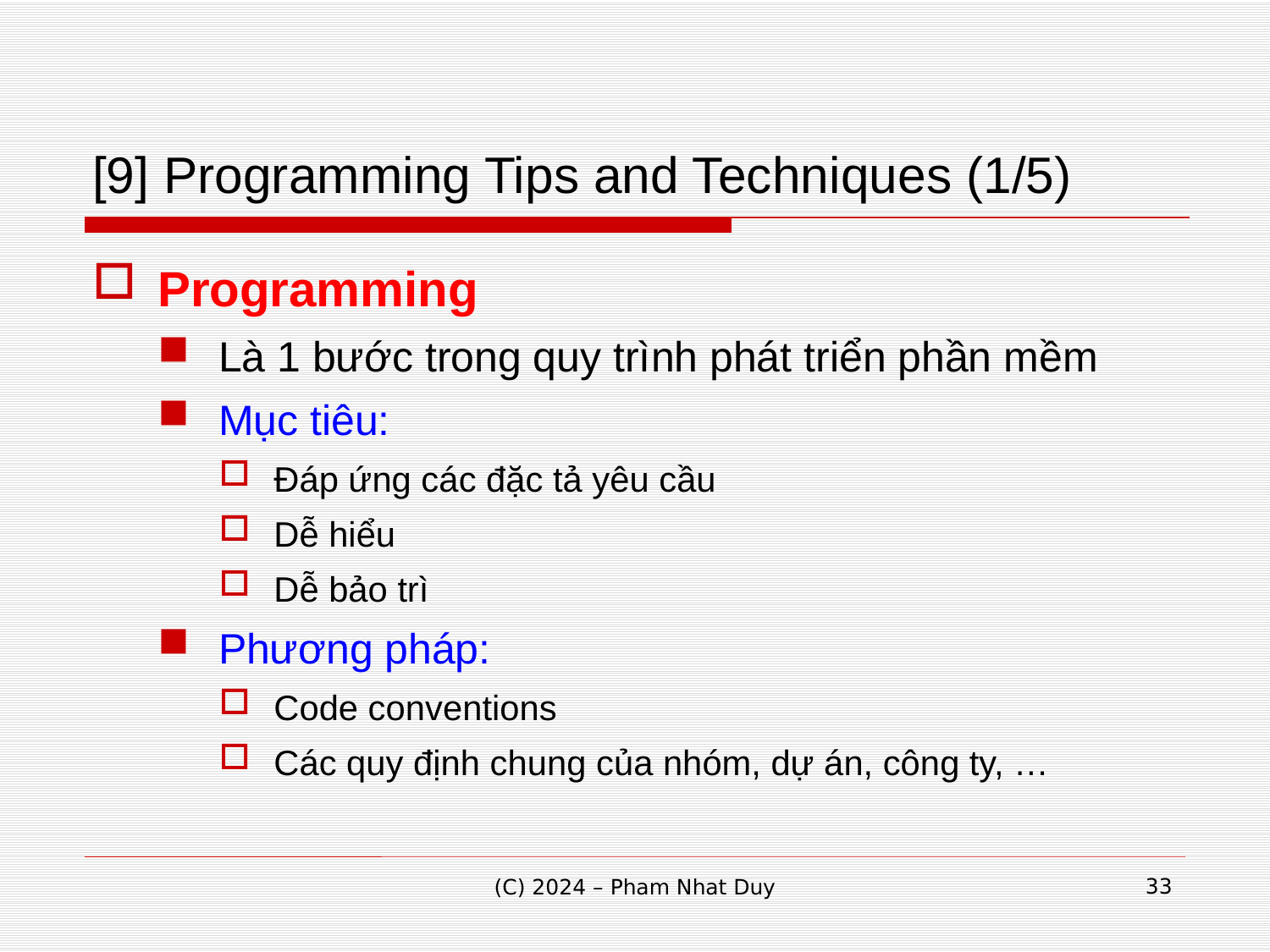

# [9] Programming Tips and Techniques (1/5)
Programming
Là 1 bước trong quy trình phát triển phần mềm
Mục tiêu:
Đáp ứng các đặc tả yêu cầu
Dễ hiểu
Dễ bảo trì
Phương pháp:
Code conventions
Các quy định chung của nhóm, dự án, công ty, …

33
(C) 2024 – Pham Nhat Duy